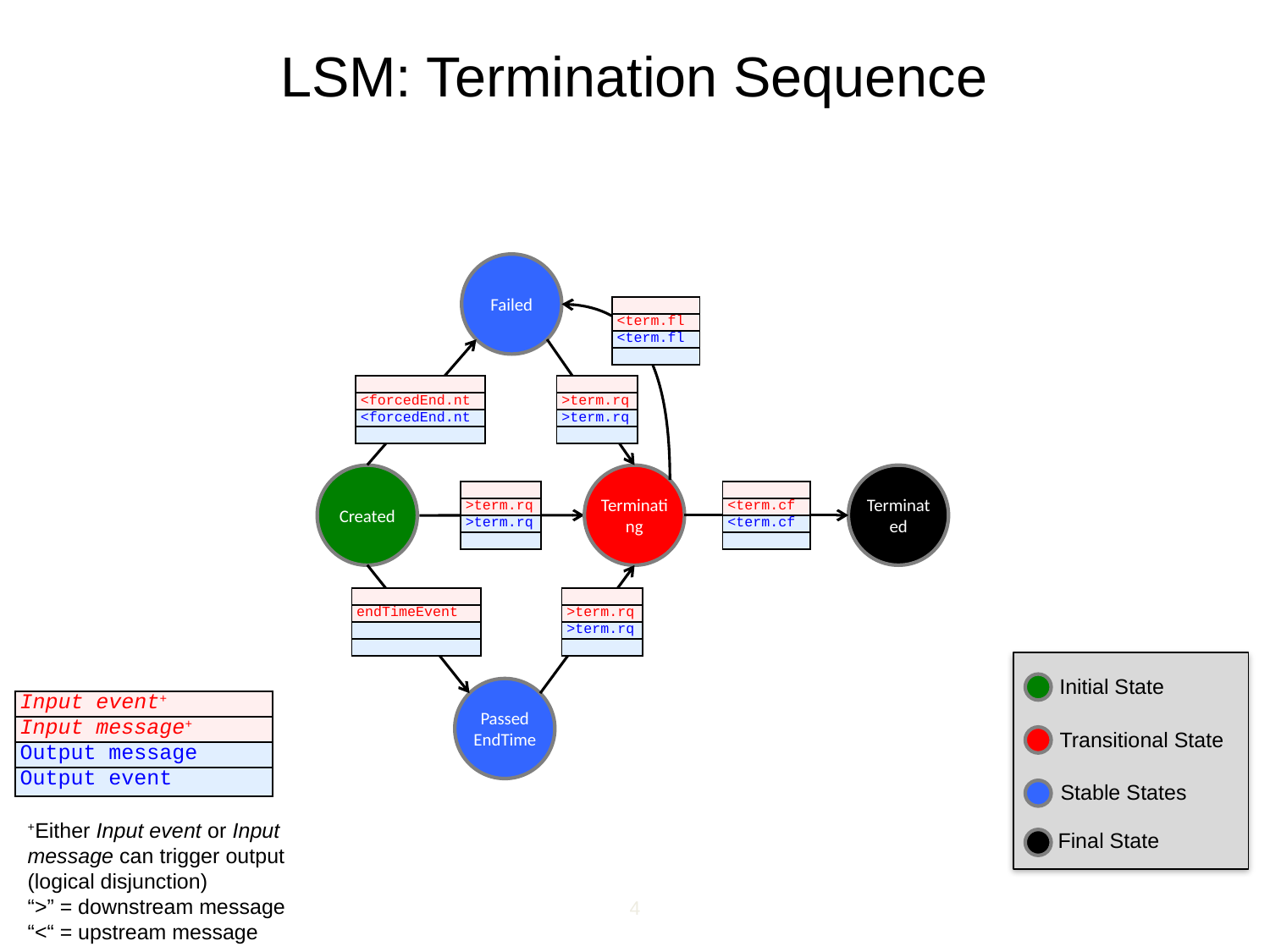

# LSM: Termination Sequence
Failed
|  |
| --- |
| <term.fl |
| <term.fl |
|  |
|  |
| --- |
| <forcedEnd.nt |
| <forcedEnd.nt |
|  |
|  |
| --- |
| >term.rq |
| >term.rq |
|  |
Created
Terminating
Terminated
|  |
| --- |
| >term.rq |
| >term.rq |
|  |
|  |
| --- |
| <term.cf |
| <term.cf |
|  |
|  |
| --- |
| endTimeEvent |
|  |
|  |
|  |
| --- |
| >term.rq |
| >term.rq |
|  |

Initial State

Passed
EndTime
| Input event+ |
| --- |
| Input message+ |
| Output message |
| Output event |
Transitional State

Stable States

+Either Input event or Input message can trigger output (logical disjunction)
“>” = downstream message
“<“ = upstream message
Final State

4